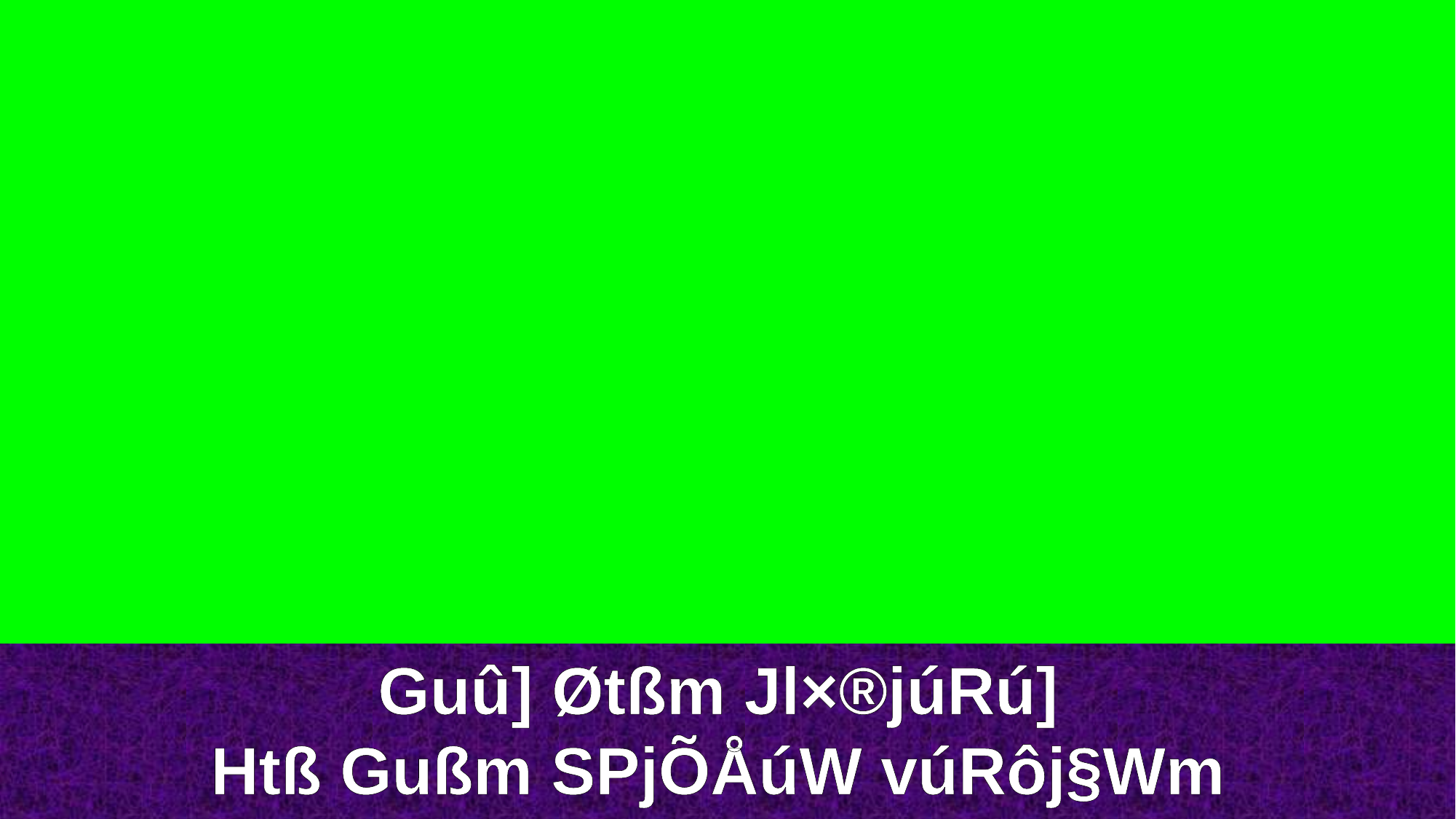

Guû] Øtßm Jl×®júRú]
Htß Gußm SPjÕÅúW vúRôj§Wm